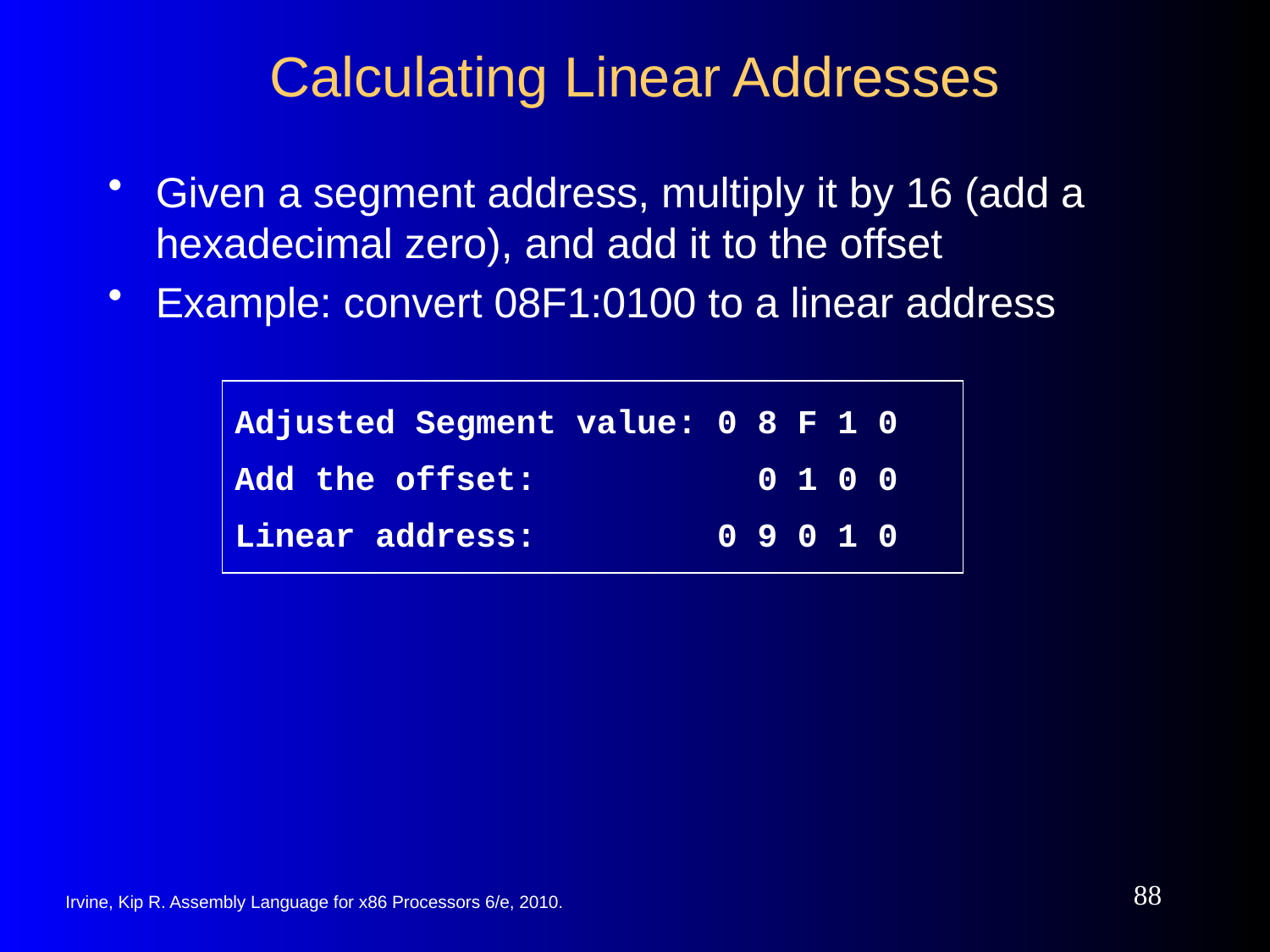

# Calculating Linear Addresses
Given a segment address, multiply it by 16 (add a hexadecimal zero), and add it to the offset
Example: convert 08F1:0100 to a linear address
Adjusted Segment value: 0 8 F 1 0
Add the offset:           0 1 0 0
Linear address:         0 9 0 1 0
88
Irvine, Kip R. Assembly Language for x86 Processors 6/e, 2010.